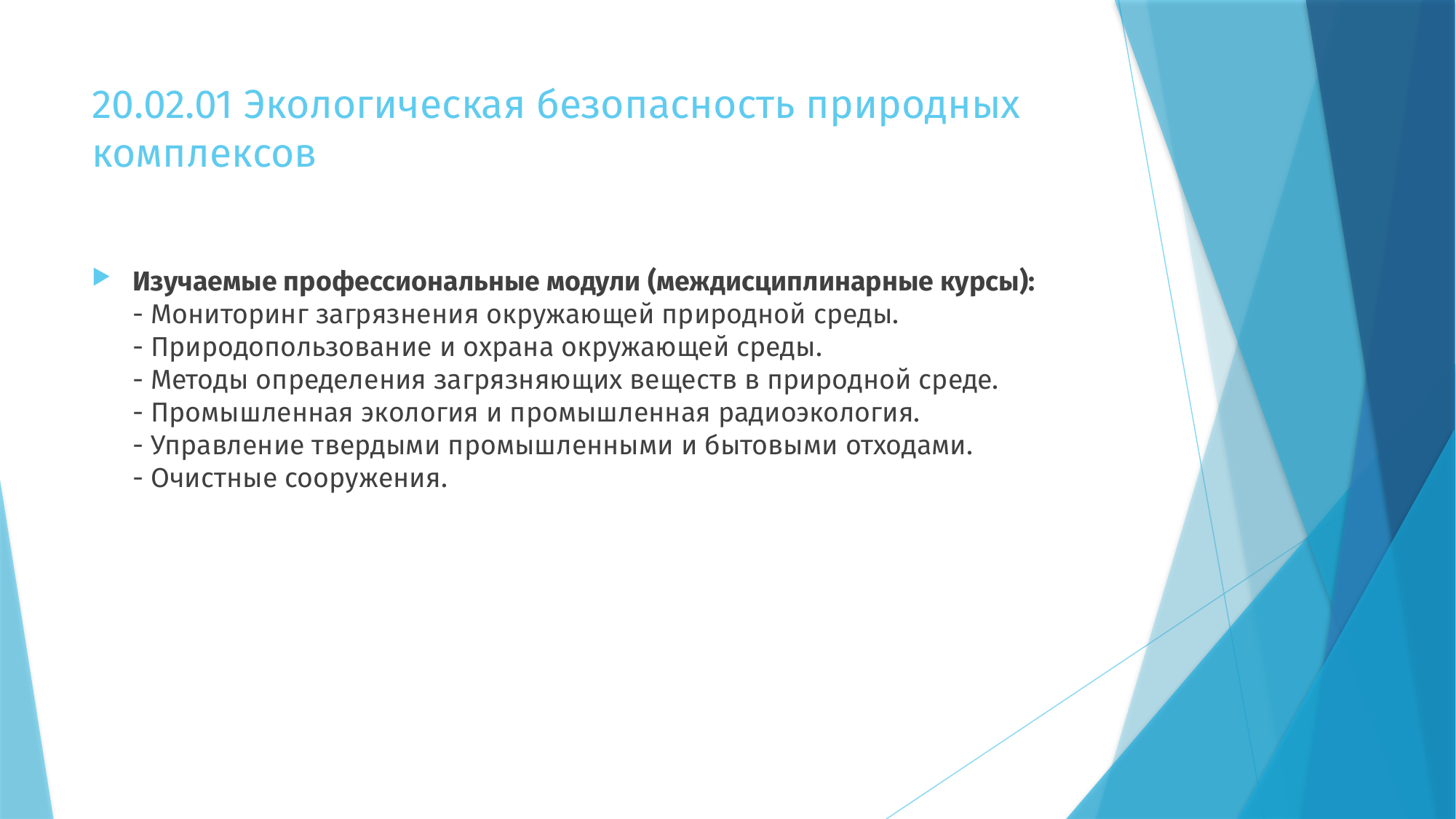

# 20.02.01 Экологическая безопасность природных комплексов
Изучаемые профессиональные модули (междисциплинарные курсы):
- Мониторинг загрязнения окружающей природной среды.
- Природопользование и охрана окружающей среды.
- Методы определения загрязняющих веществ в природной среде.
- Промышленная экология и промышленная радиоэкология.
- Управление твердыми промышленными и бытовыми отходами.
- Очистные сооружения.